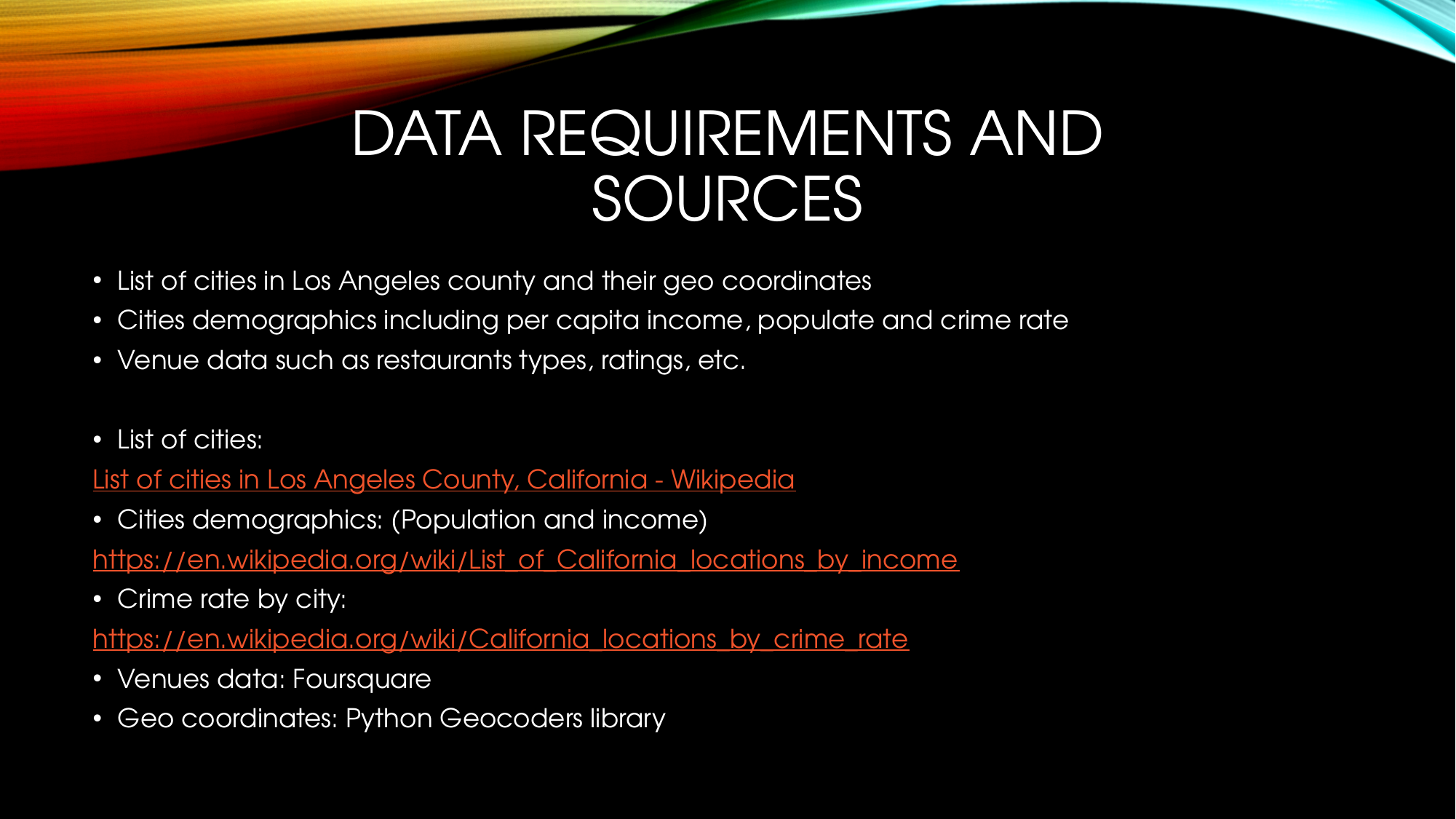

# Data Requirements and Sources
List of cities in Los Angeles county and their geo coordinates
Cities demographics including per capita income, populate and crime rate
Venue data such as restaurants types, ratings, etc.

List of cities:
List of cities in Los Angeles County, California - Wikipedia
Cities demographics: (Population and income)
https://en.wikipedia.org/wiki/List_of_California_locations_by_income
Crime rate by city:
https://en.wikipedia.org/wiki/California_locations_by_crime_rate
Venues data: Foursquare
Geo coordinates: Python Geocoders library